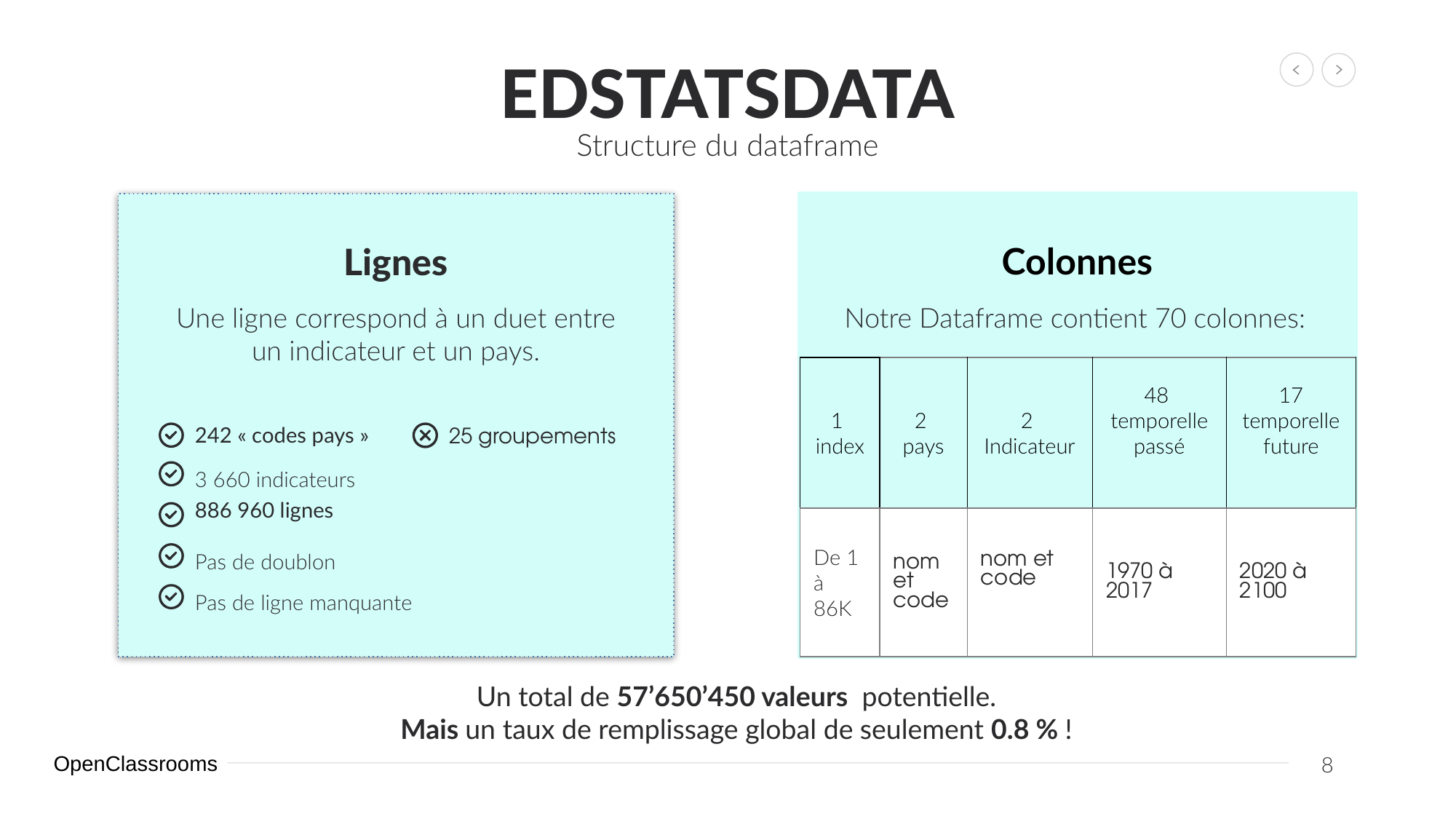

# EdStatsData
Structure du dataframe

Lignes
Une ligne correspond à un duet entre un indicateur et un pays.

242 « codes pays »
25 groupements

3 660 indicateurs

886 960 lignes

Pas de doublon

Pas de ligne manquante

Colonnes
Notre Dataframe contient 70 colonnes:
| 1 index | 2 pays | 2 Indicateur | 48 temporelle passé | 17 temporelle future |
| --- | --- | --- | --- | --- |
| De 1 à 86K | nom et code | nom et code | 1970 à 2017 | 2020 à 2100 |
Un total de 57’650’450 valeurs  potentielle.
Mais un taux de remplissage global de seulement 0.8 % !